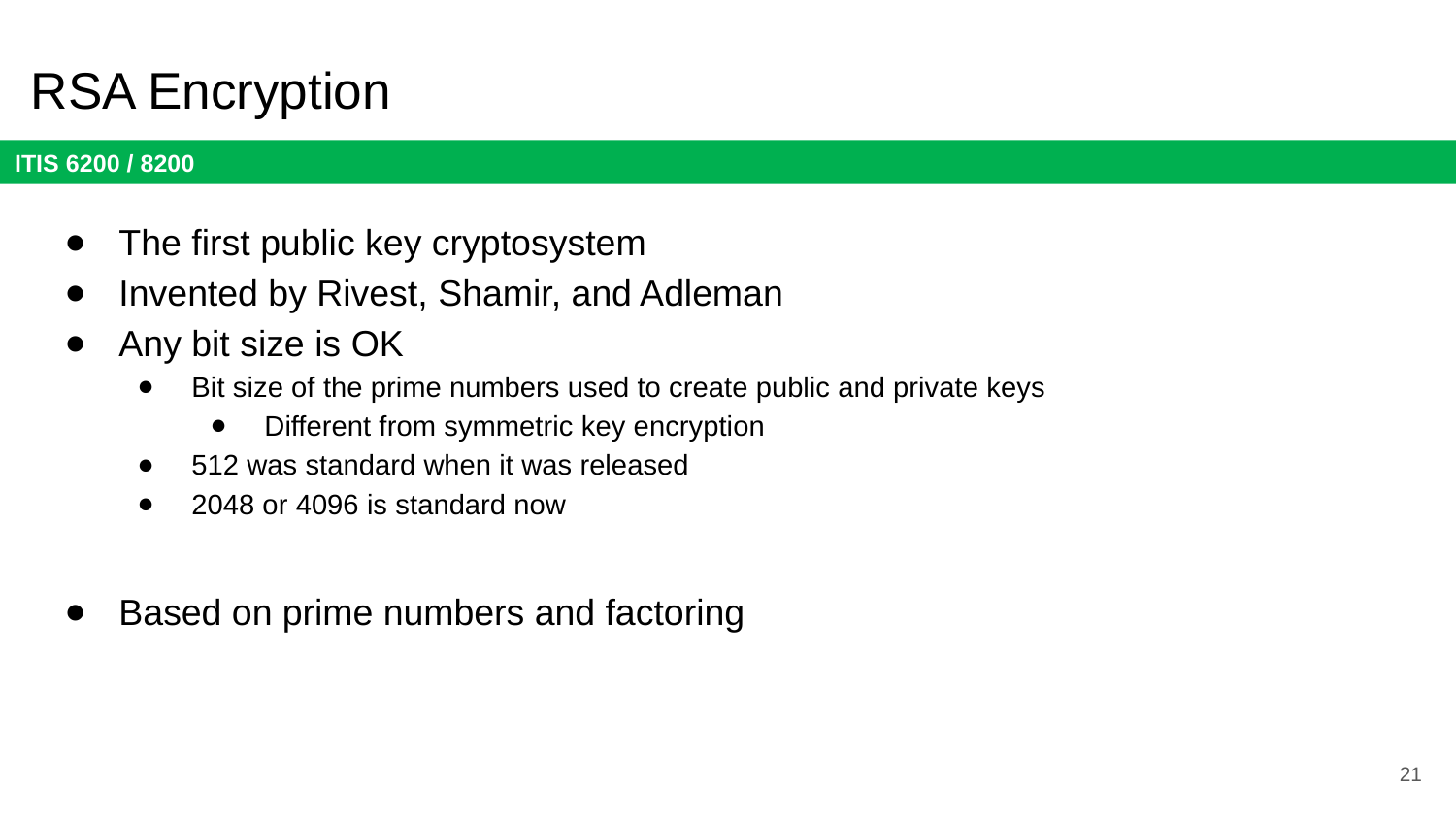

# RSA Encryption
The first public key cryptosystem
Invented by Rivest, Shamir, and Adleman
Any bit size is OK
Bit size of the prime numbers used to create public and private keys
Different from symmetric key encryption
512 was standard when it was released
2048 or 4096 is standard now

Based on prime numbers and factoring
21